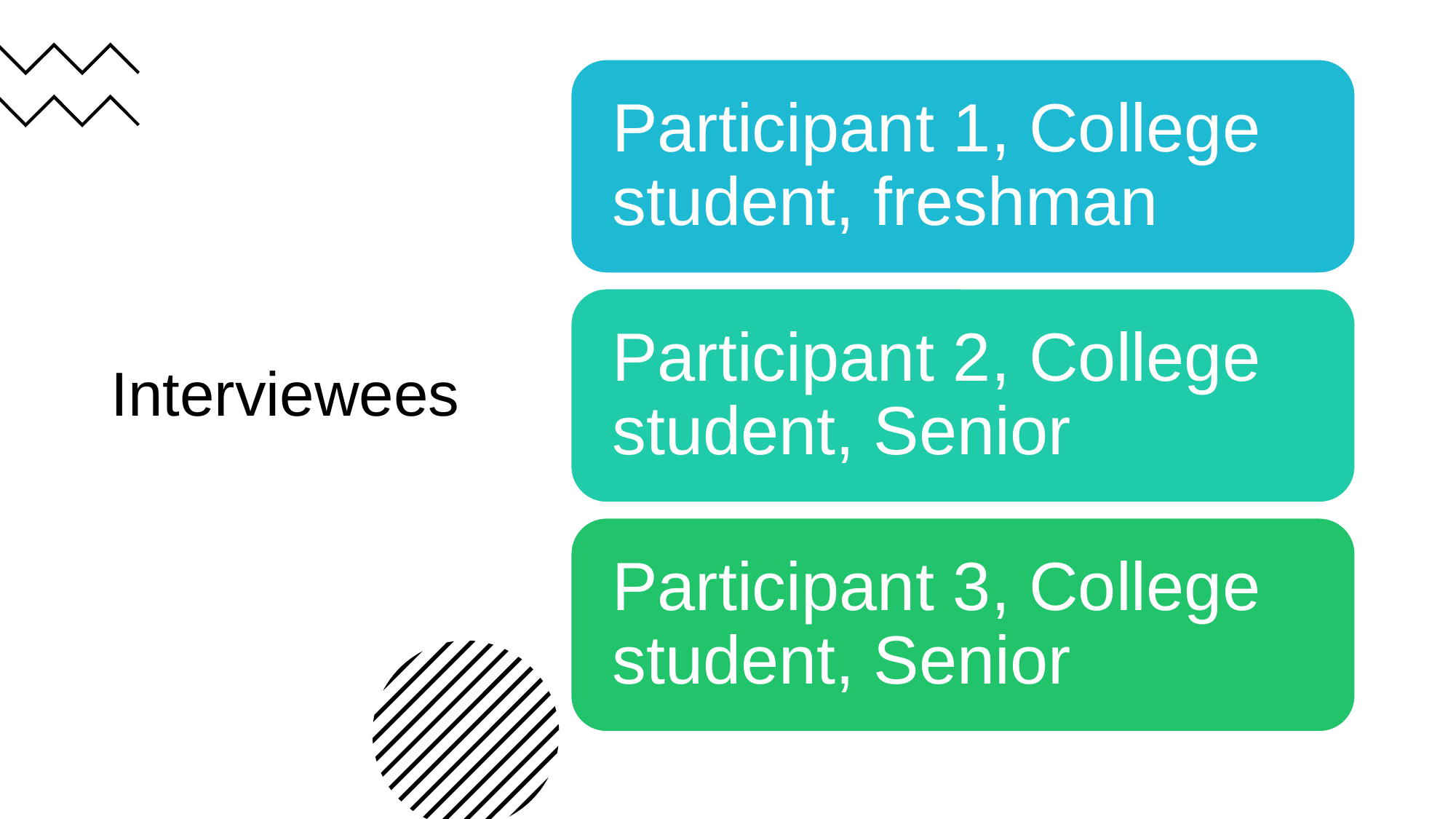

Participant 1, College student, freshman
Participant 2, College student, Senior
Participant 3, College student, Senior

# Interviewees